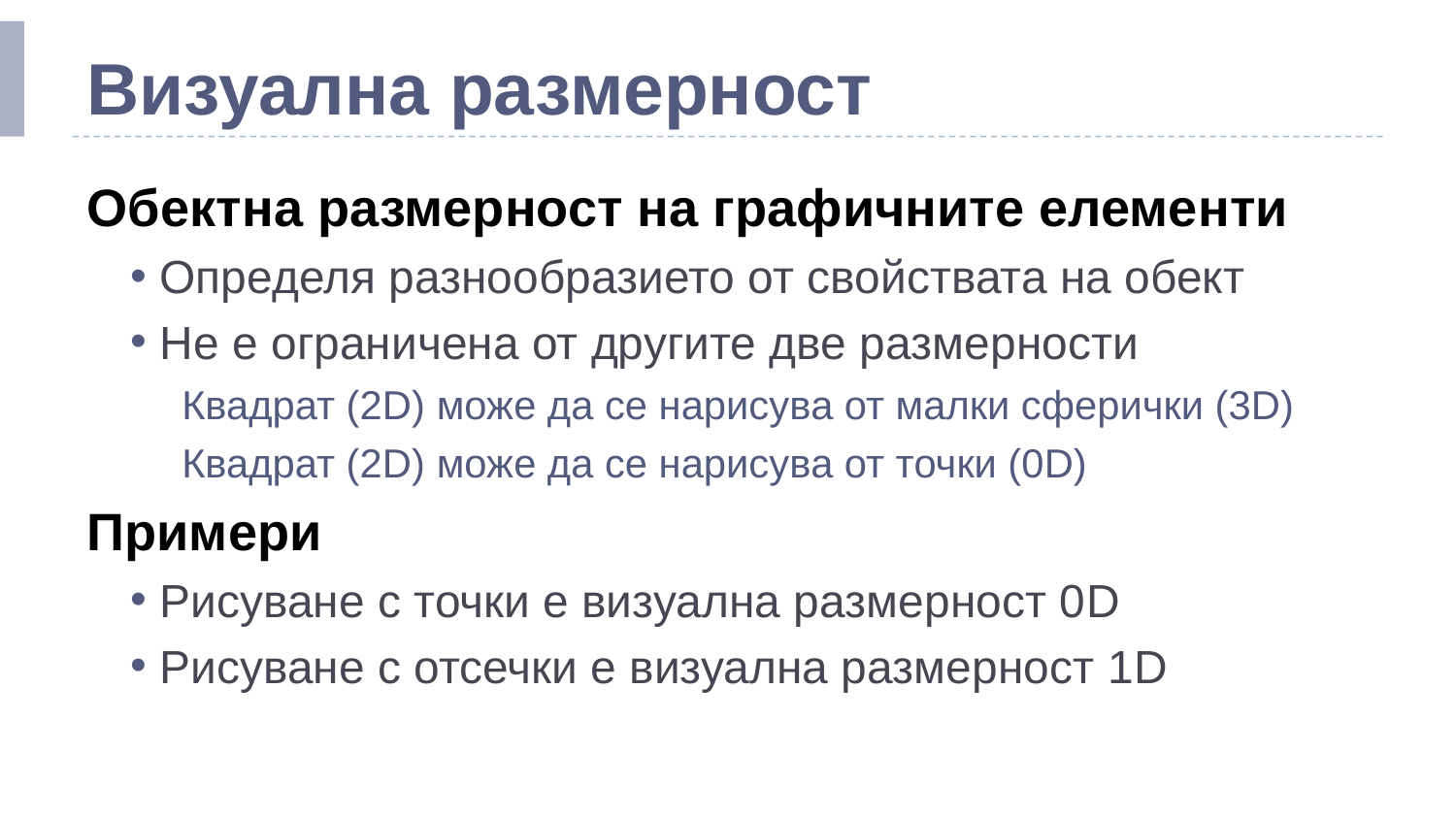

# Визуална размерност
Обектна размерност на графичните елементи
Определя разнообразието от свойствата на обект
Не е ограничена от другите две размерности
Квадрат (2D) може да се нарисува от малки сферички (3D)
Квадрат (2D) може да се нарисува от точки (0D)
Примери
Рисуване с точки е визуална размерност 0D
Рисуване с отсечки е визуална размерност 1D